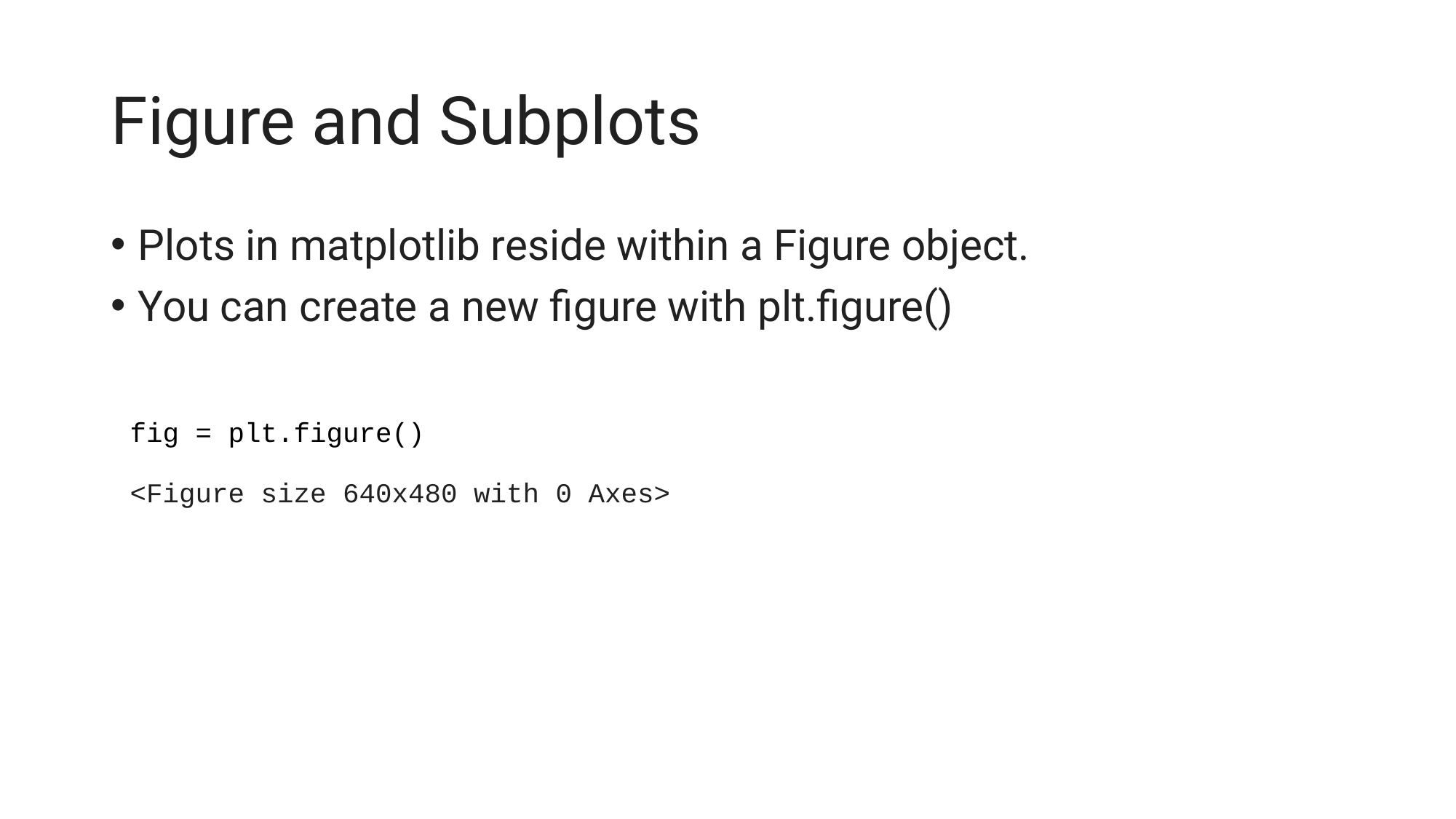

# Figure and Subplots
Plots in matplotlib reside within a Figure object.
You can create a new figure with plt.figure()

fig = plt.figure()
<Figure size 640x480 with 0 Axes>